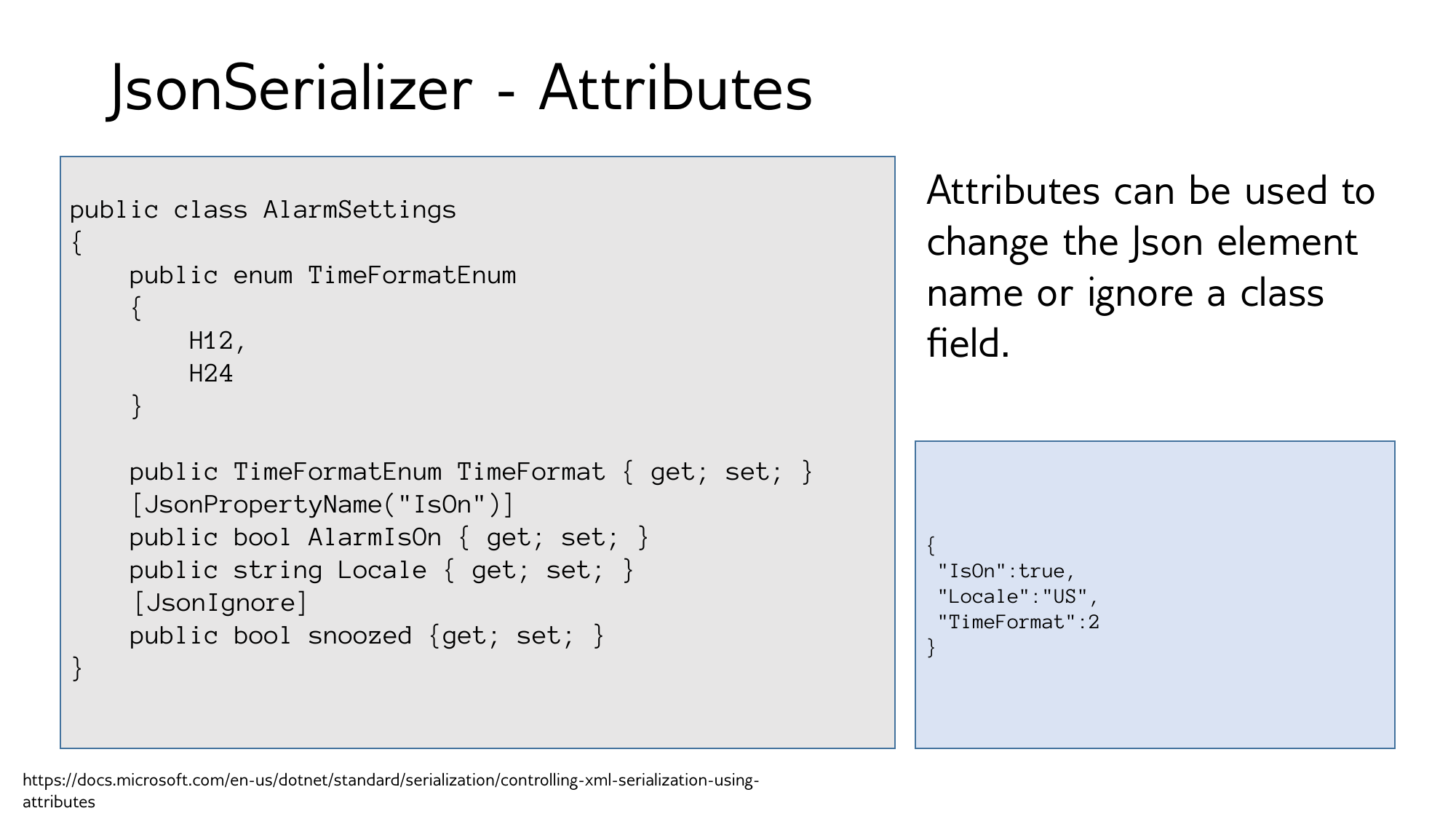

# JsonSerializer - Attributes
public class AlarmSettings
{
    public enum TimeFormatEnum
    {
        H12,
        H24
    }
    public TimeFormatEnum TimeFormat { get; set; }
    [JsonPropertyName("IsOn")]
    public bool AlarmIsOn { get; set; }
    public string Locale { get; set; }
          [JsonIgnore]
    public bool snoozed {get; set; }
}

Attributes can be used to change the Json element name or ignore a class field.
{
 "IsOn":true,
 "Locale":"US",
 "TimeFormat":2
}
https://docs.microsoft.com/en-us/dotnet/standard/serialization/controlling-xml-serialization-using-attributes